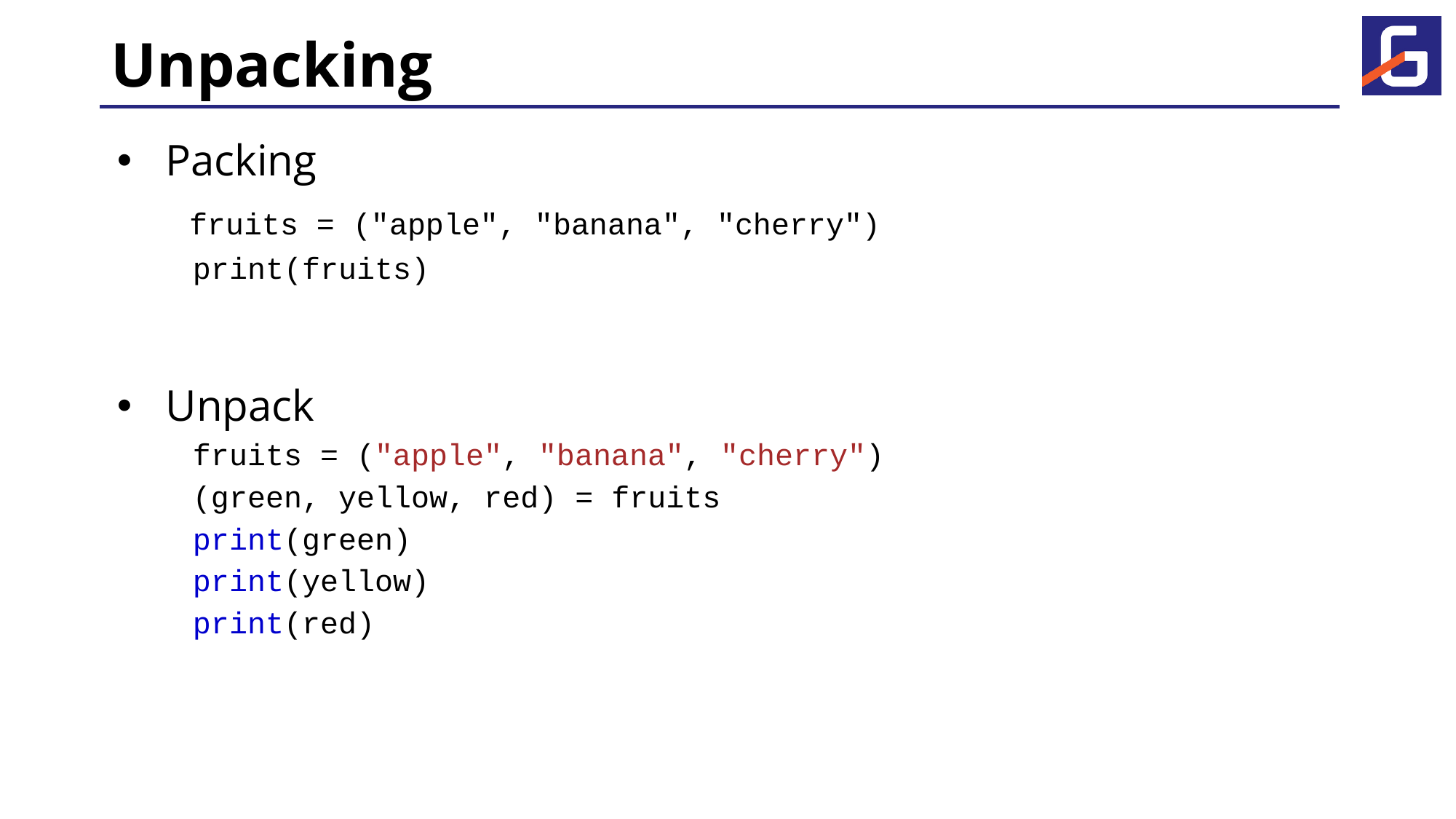

# Unpacking
Packing
  fruits = ("apple", "banana", "cherry")
print(fruits)

Unpack
fruits = ("apple", "banana", "cherry")
(green, yellow, red) = fruits
print(green)
print(yellow)
print(red)